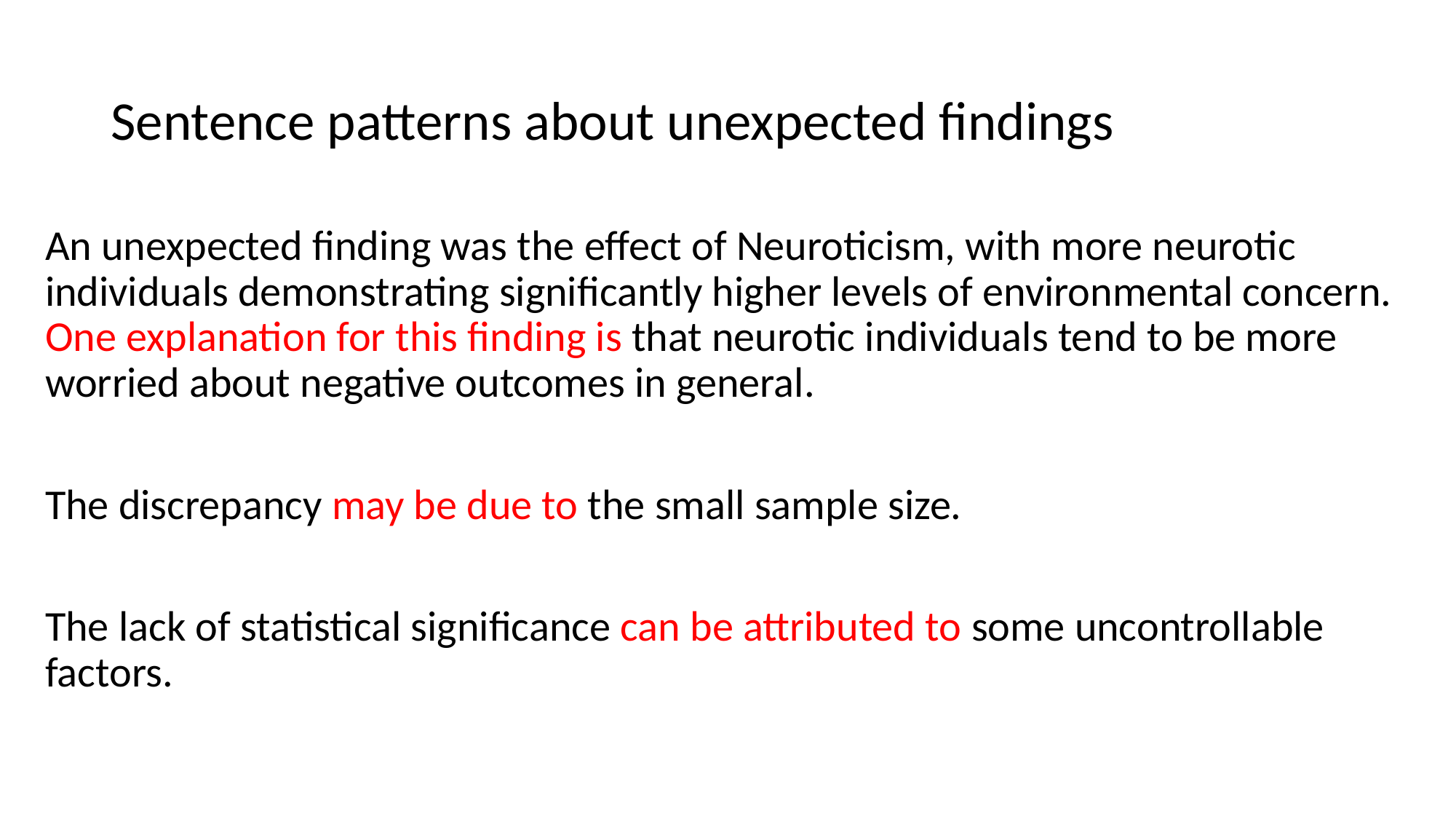

# Sentence patterns about unexpected findings
An unexpected finding was the effect of Neuroticism, with more neurotic individuals demonstrating significantly higher levels of environmental concern. One explanation for this finding is that neurotic individuals tend to be more worried about negative outcomes in general.

The discrepancy may be due to the small sample size.

The lack of statistical significance can be attributed to some uncontrollable factors.